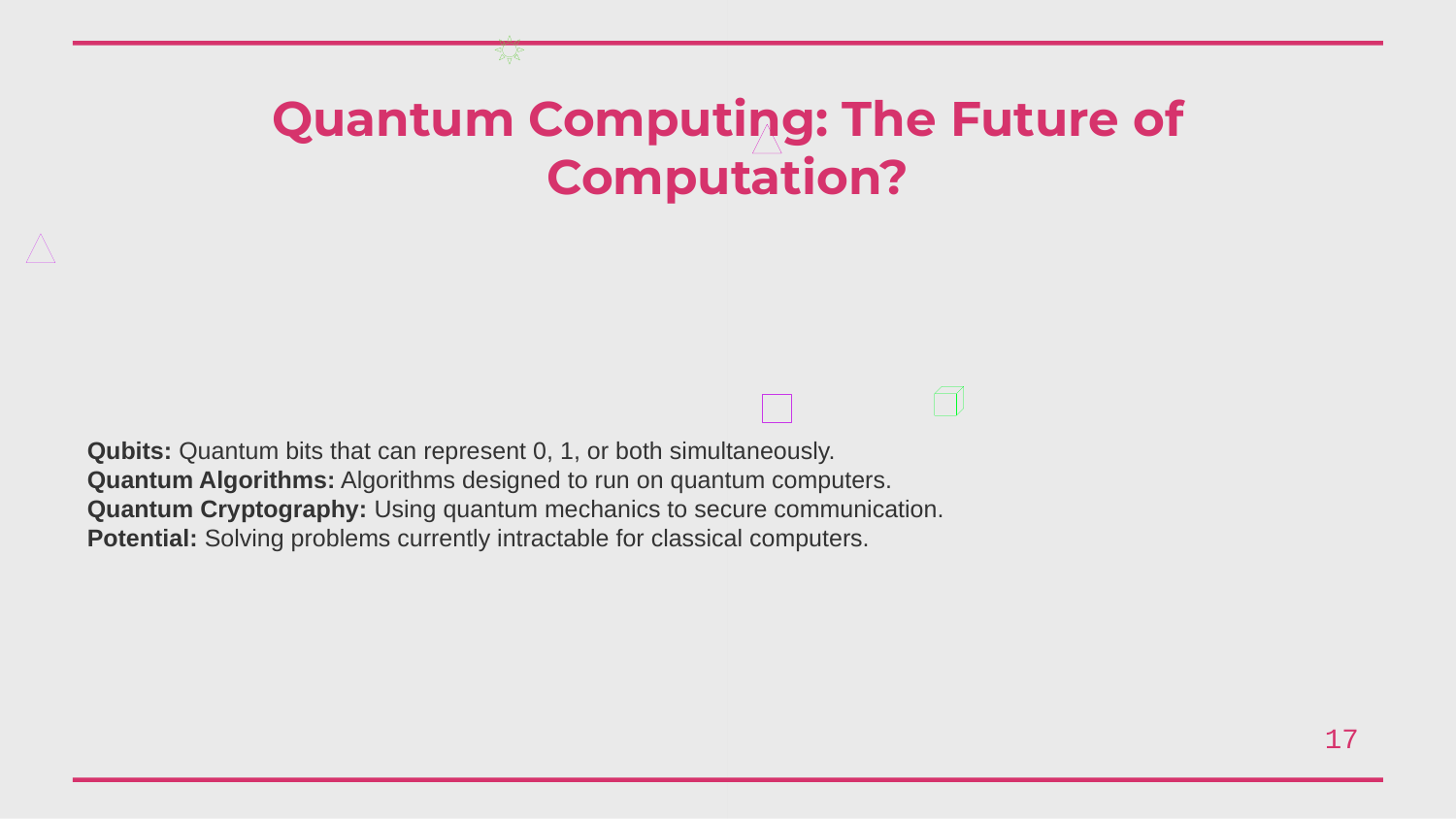

Quantum Computing: The Future of Computation?

Qubits: Quantum bits that can represent 0, 1, or both simultaneously.
Quantum Algorithms: Algorithms designed to run on quantum computers.
Quantum Cryptography: Using quantum mechanics to secure communication.
Potential: Solving problems currently intractable for classical computers.

17